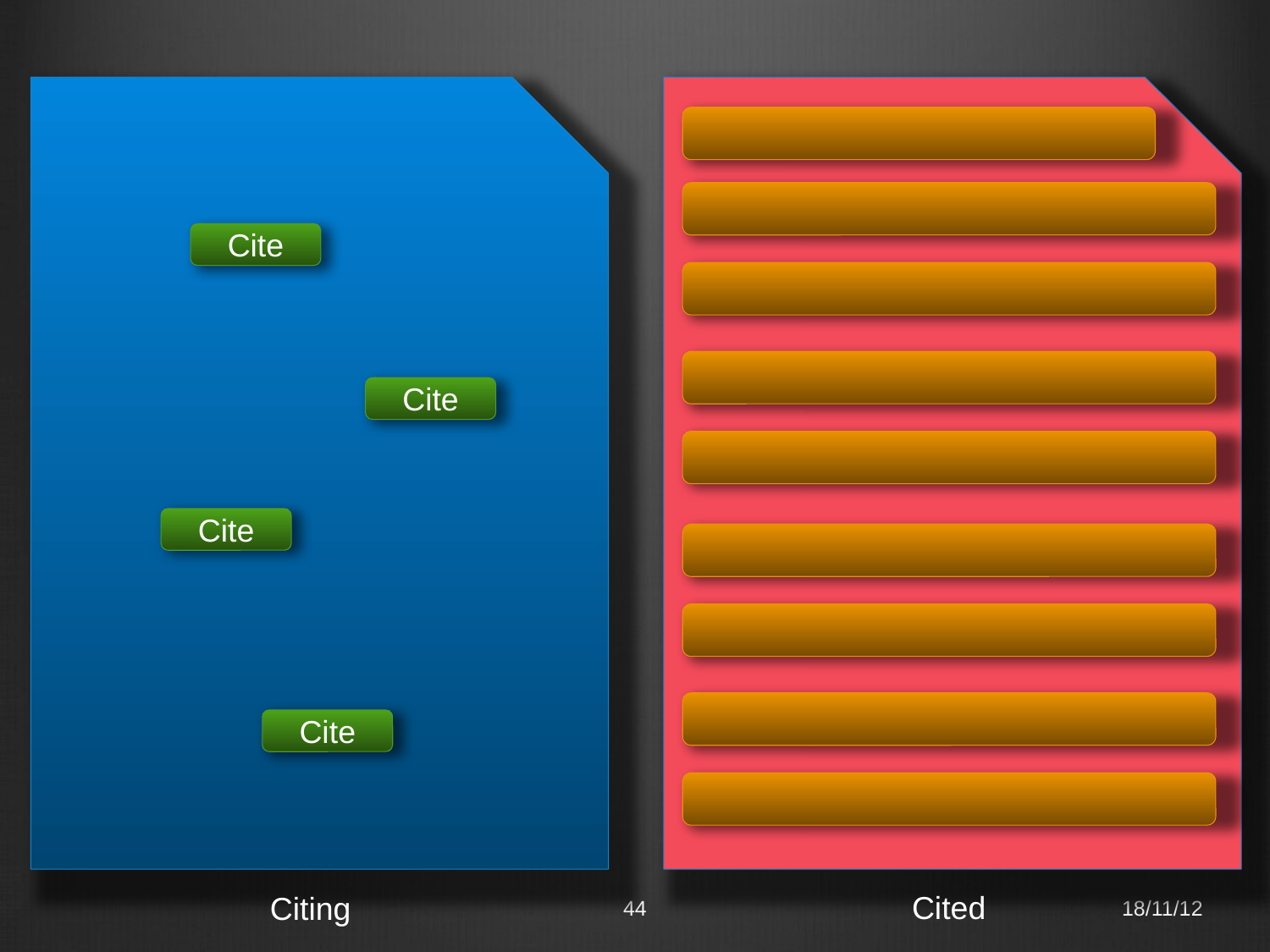

Cite

Cite

Cite

Cite

Cited
Citing
44
18/11/12